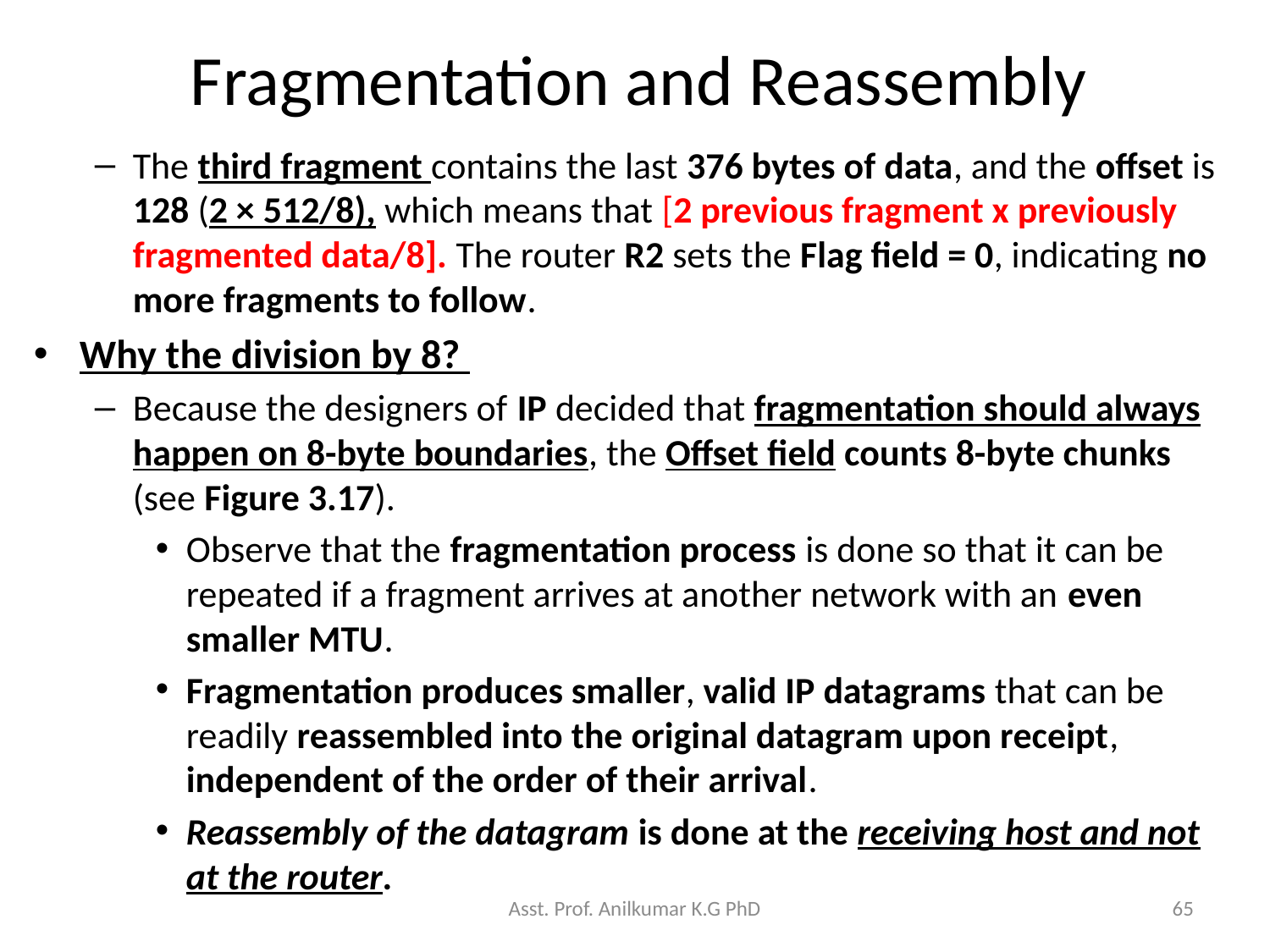

# Fragmentation and Reassembly
The third fragment contains the last 376 bytes of data, and the offset is 128 (2 × 512/8), which means that [2 previous fragment x previously fragmented data/8]. The router R2 sets the Flag field = 0, indicating no more fragments to follow.
Why the division by 8?
Because the designers of IP decided that fragmentation should always happen on 8-byte boundaries, the Offset field counts 8-byte chunks (see Figure 3.17).
Observe that the fragmentation process is done so that it can be repeated if a fragment arrives at another network with an even smaller MTU.
Fragmentation produces smaller, valid IP datagrams that can be readily reassembled into the original datagram upon receipt, independent of the order of their arrival.
Reassembly of the datagram is done at the receiving host and not at the router.
Asst. Prof. Anilkumar K.G PhD
65